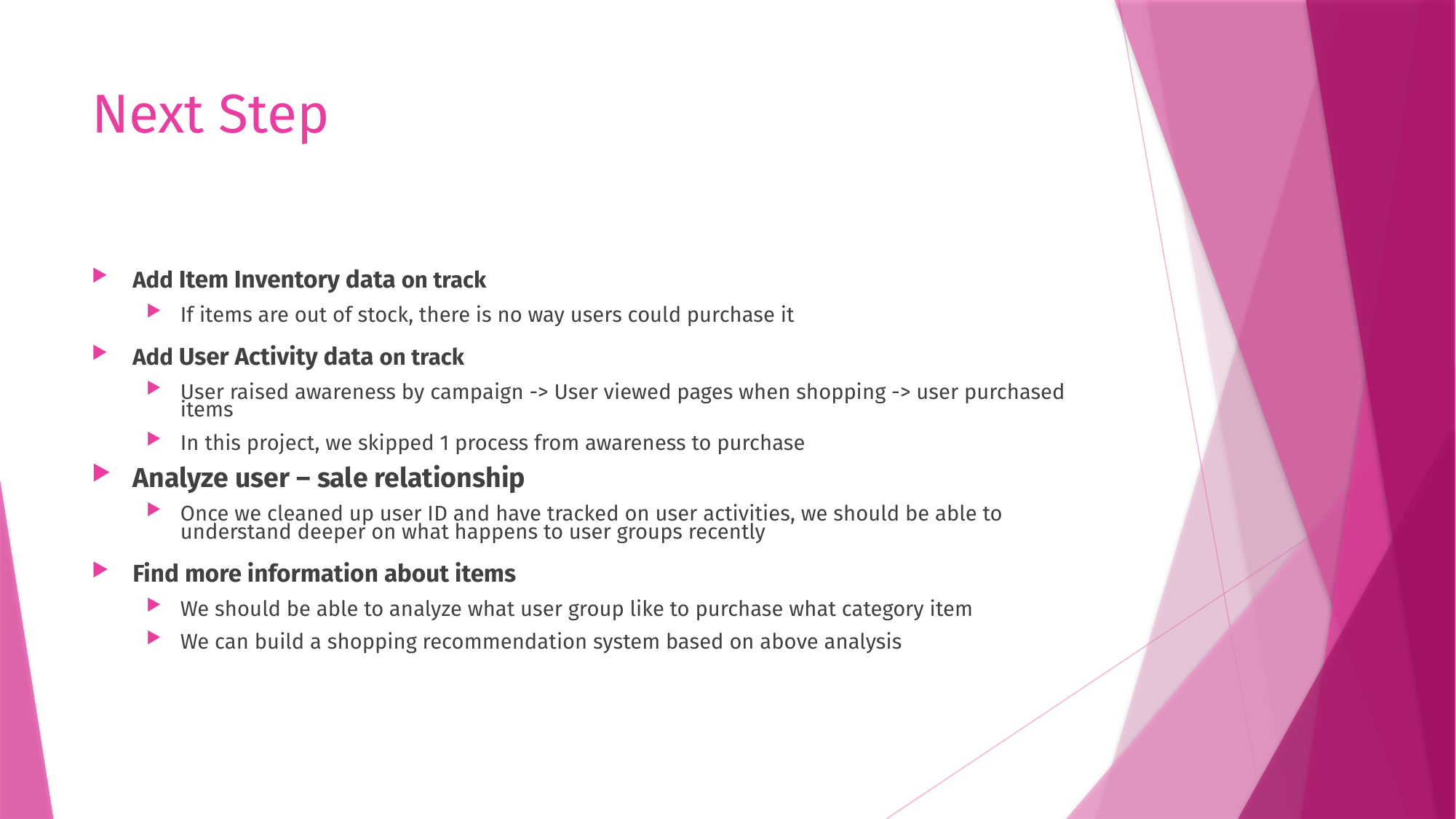

# Next Step
Add Item Inventory data on track
If items are out of stock, there is no way users could purchase it
Add User Activity data on track
User raised awareness by campaign -> User viewed pages when shopping -> user purchased items
In this project, we skipped 1 process from awareness to purchase
Analyze user – sale relationship
Once we cleaned up user ID and have tracked on user activities, we should be able to understand deeper on what happens to user groups recently
Find more information about items
We should be able to analyze what user group like to purchase what category item
We can build a shopping recommendation system based on above analysis